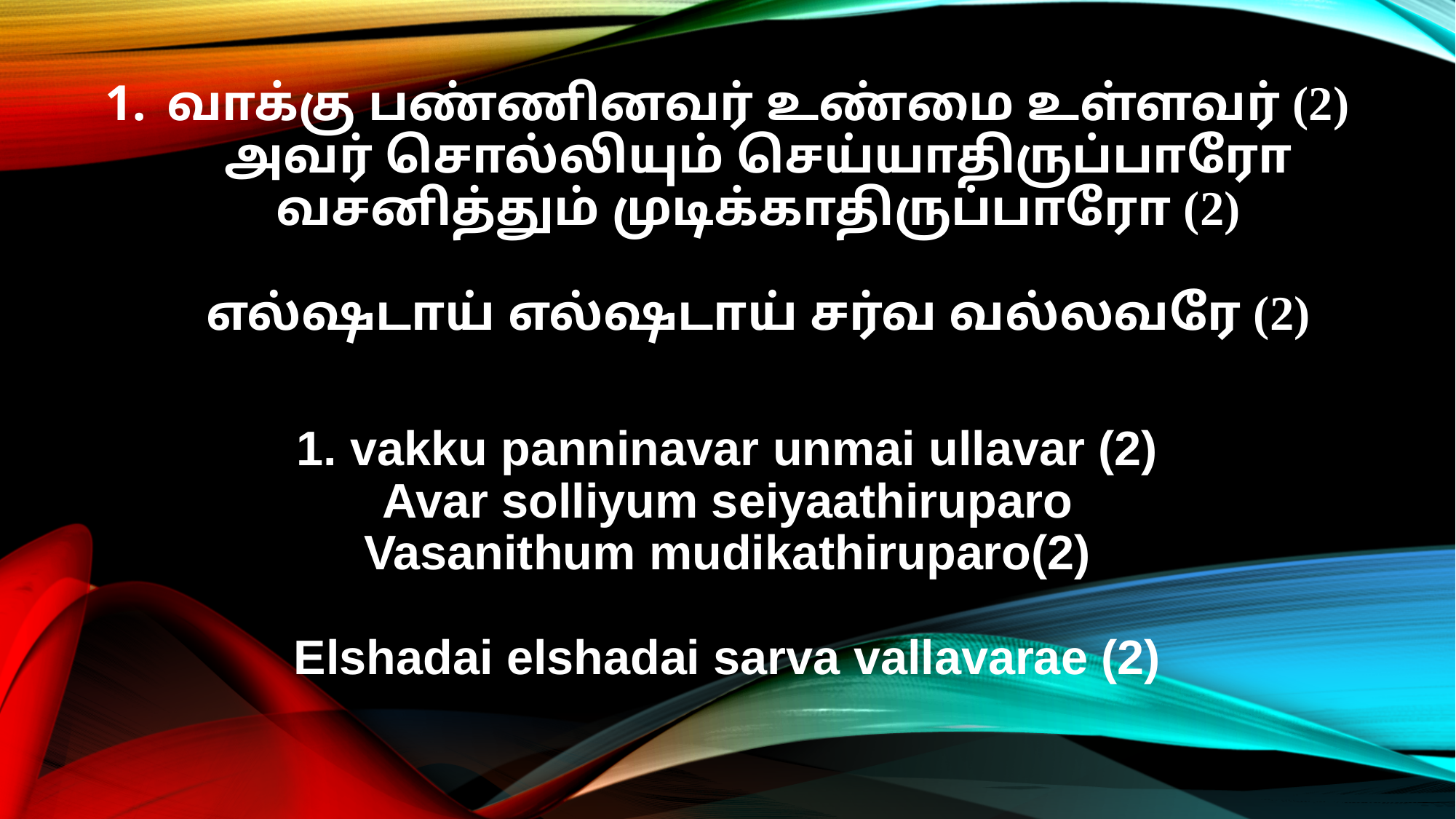

வாக்கு பண்ணினவர் உண்மை உள்ளவர் (2)
அவர் சொல்லியும் செய்யாதிருப்பாரோ
வசனித்தும் முடிக்காதிருப்பாரோ (2)
எல்ஷடாய் எல்ஷடாய் சர்வ வல்லவரே (2)

1. vakku panninavar unmai ullavar (2)
Avar solliyum seiyaathiruparo
Vasanithum mudikathiruparo(2)
Elshadai elshadai sarva vallavarae (2)